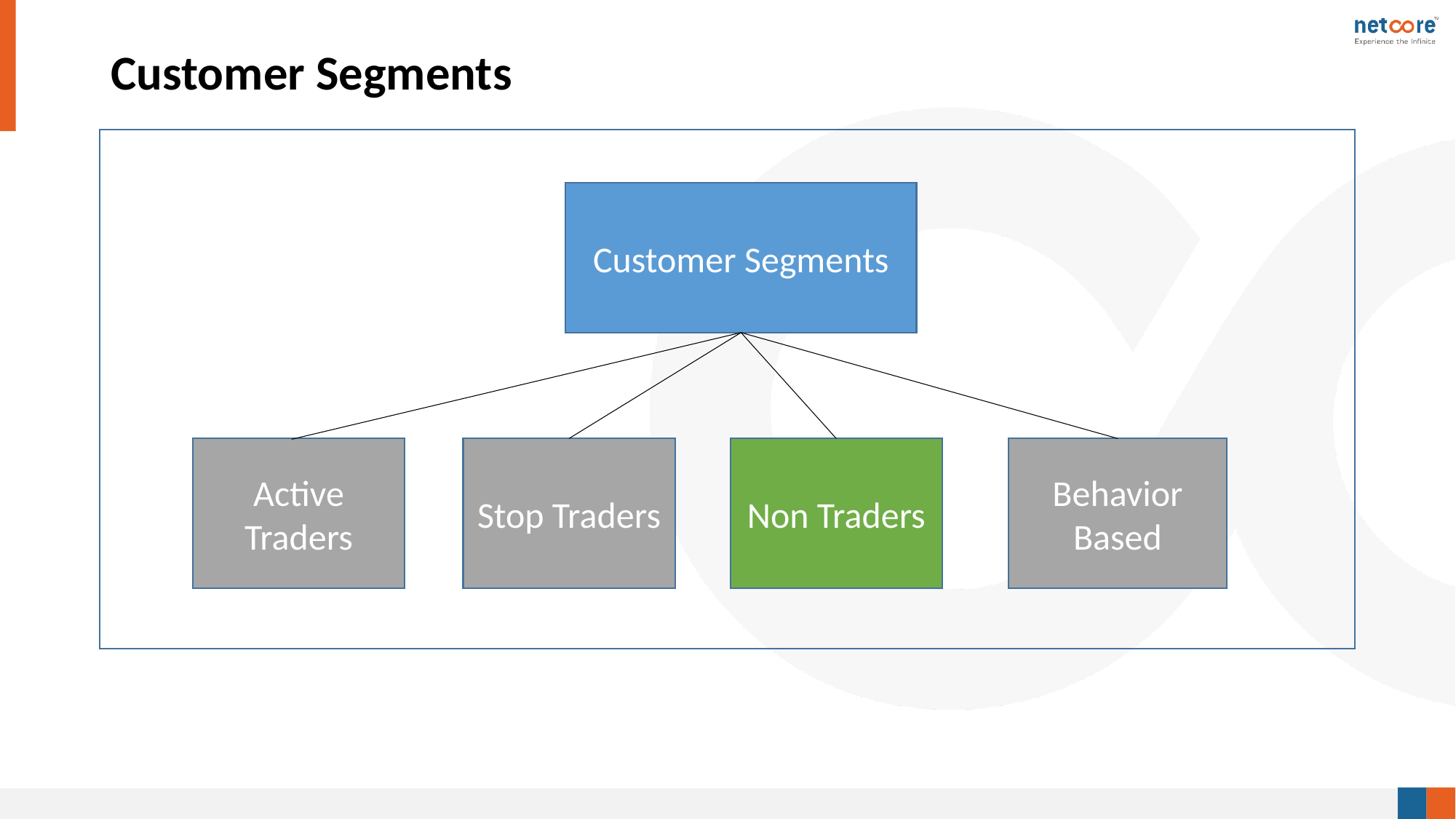

# Customer Segments

Customer Segments
Stop Traders
Non Traders
Behavior Based
Active Traders